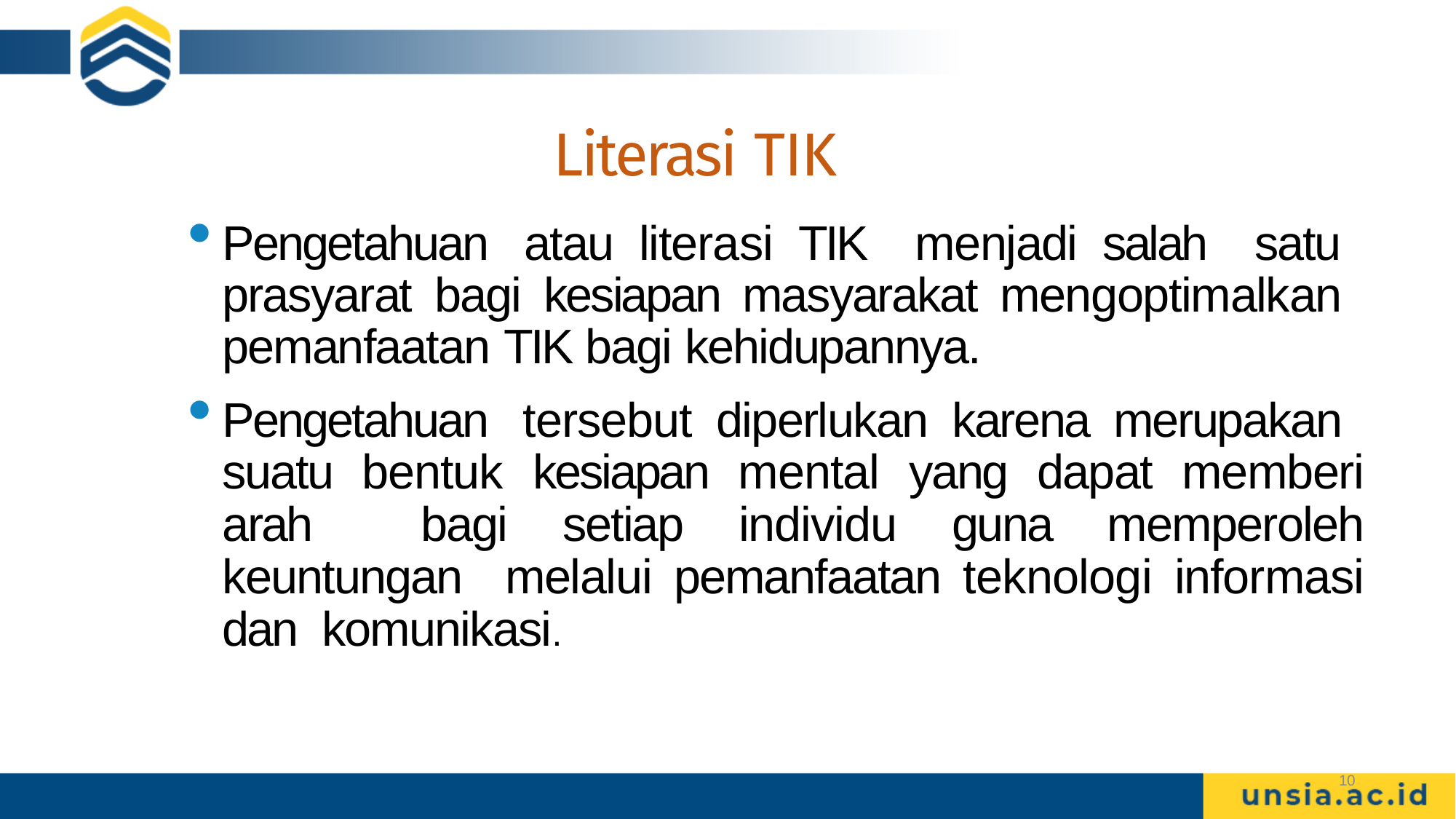

# Literasi TIK
Pengetahuan atau literasi TIK  menjadi salah  satu  prasyarat bagi kesiapan masyarakat mengoptimalkan  pemanfaatan TIK bagi kehidupannya.
Pengetahuan tersebut diperlukan karena merupakan  suatu bentuk kesiapan mental yang dapat memberi arah  bagi setiap individu guna memperoleh keuntungan  melalui pemanfaatan teknologi informasi dan  komunikasi.
10